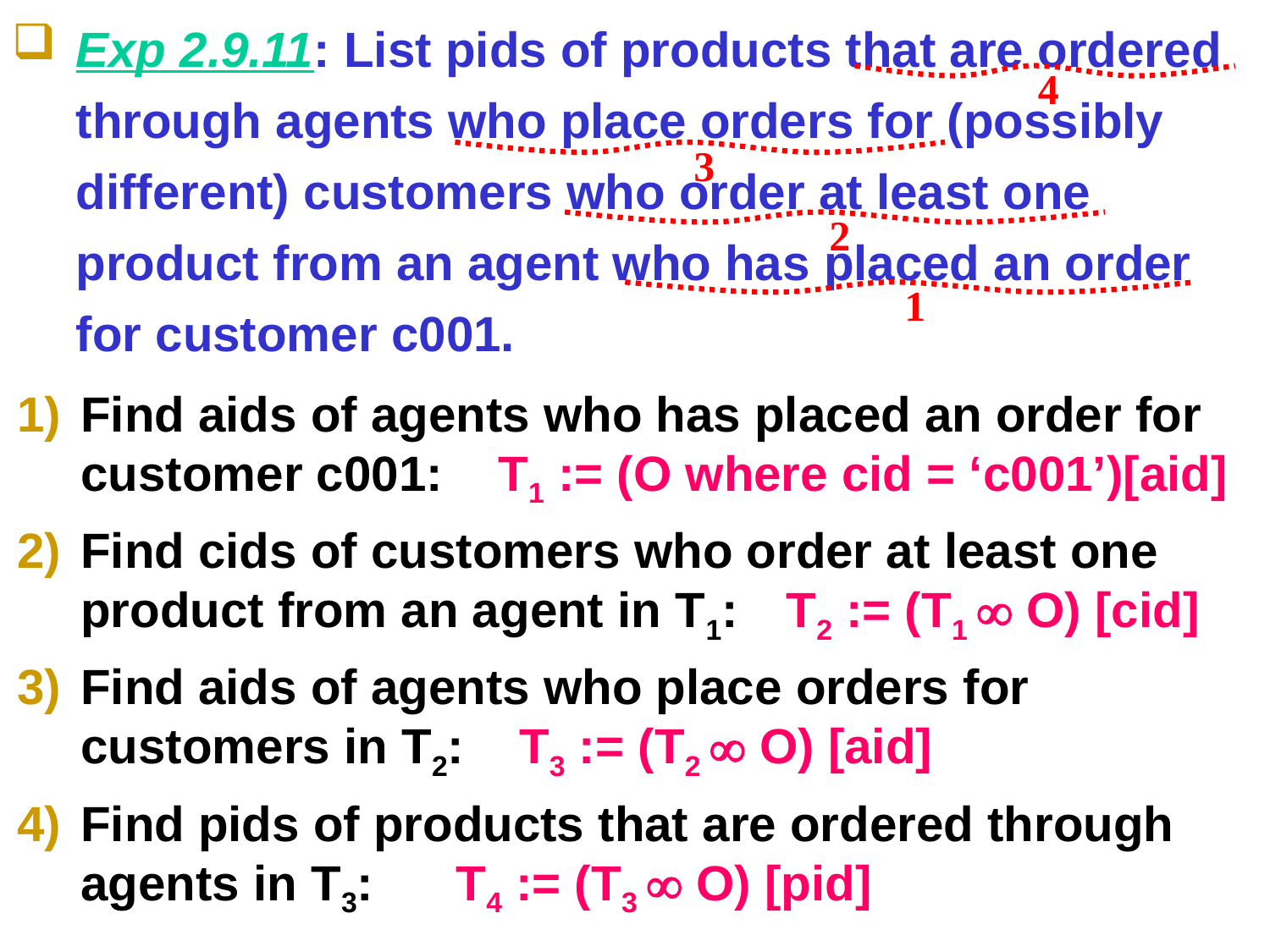

# 2.9  Illustrative Examples
Exp 2.9.11: List pids of products that are ordered through agents who place orders for (possibly different) customers who order at least one product from an agent who has placed an order for customer c001.
4

3

2

1

Find aids of agents who has placed an order for customer c001:    T1 := (O where cid = ‘c001’)[aid]
Find cids of customers who order at least one product from an agent in T1:      T2 := (T1 ∞ O) [cid]
Find aids of agents who place orders for customers in T2:    T3 := (T2 ∞ O) [aid]
Find pids of products that are ordered through agents in T3:      T4 := (T3 ∞ O) [pid]

Database Principles & Programming
176